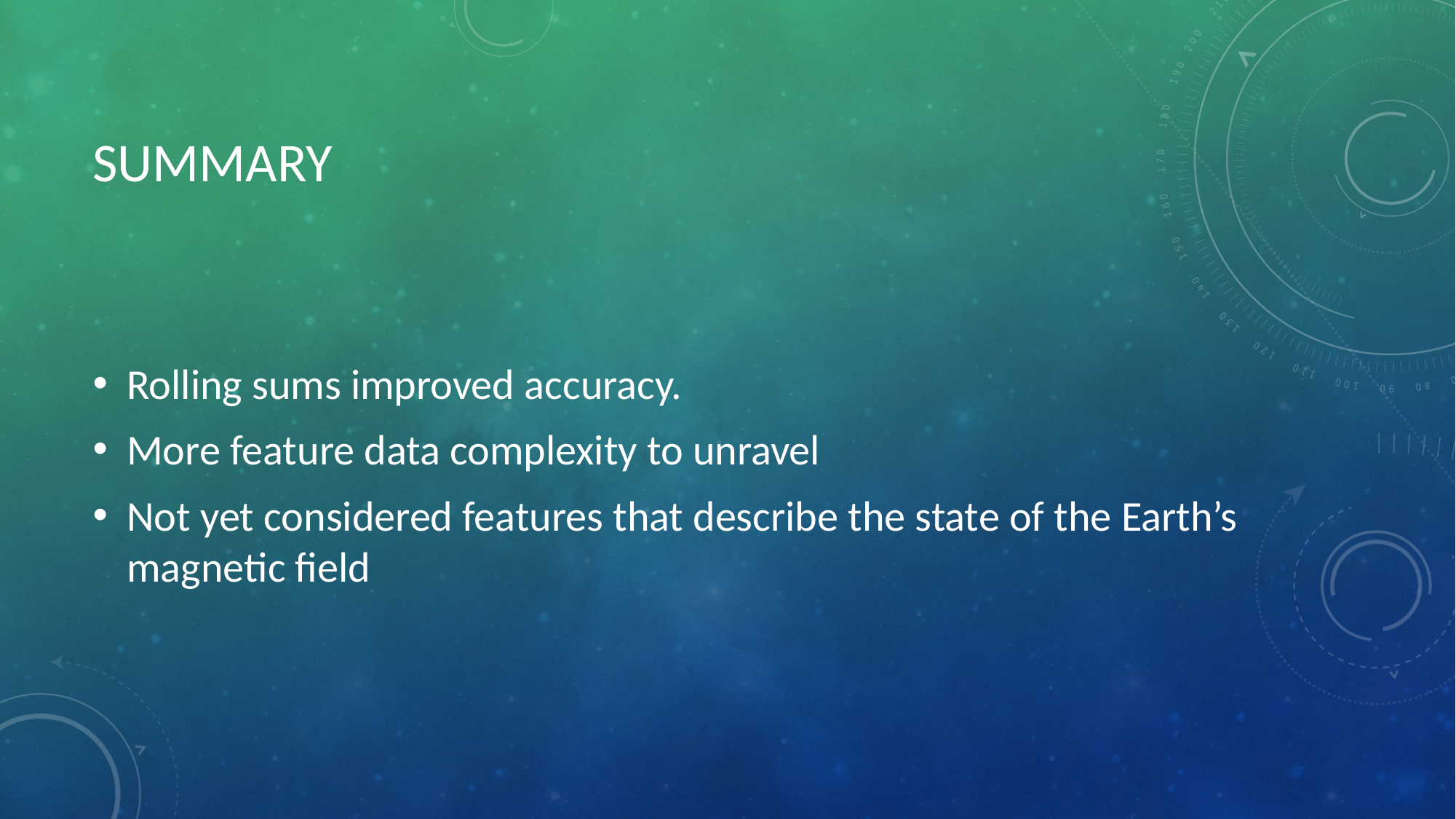

# Summary
Rolling sums improved accuracy.
More feature data complexity to unravel
Not yet considered features that describe the state of the Earth’s magnetic field